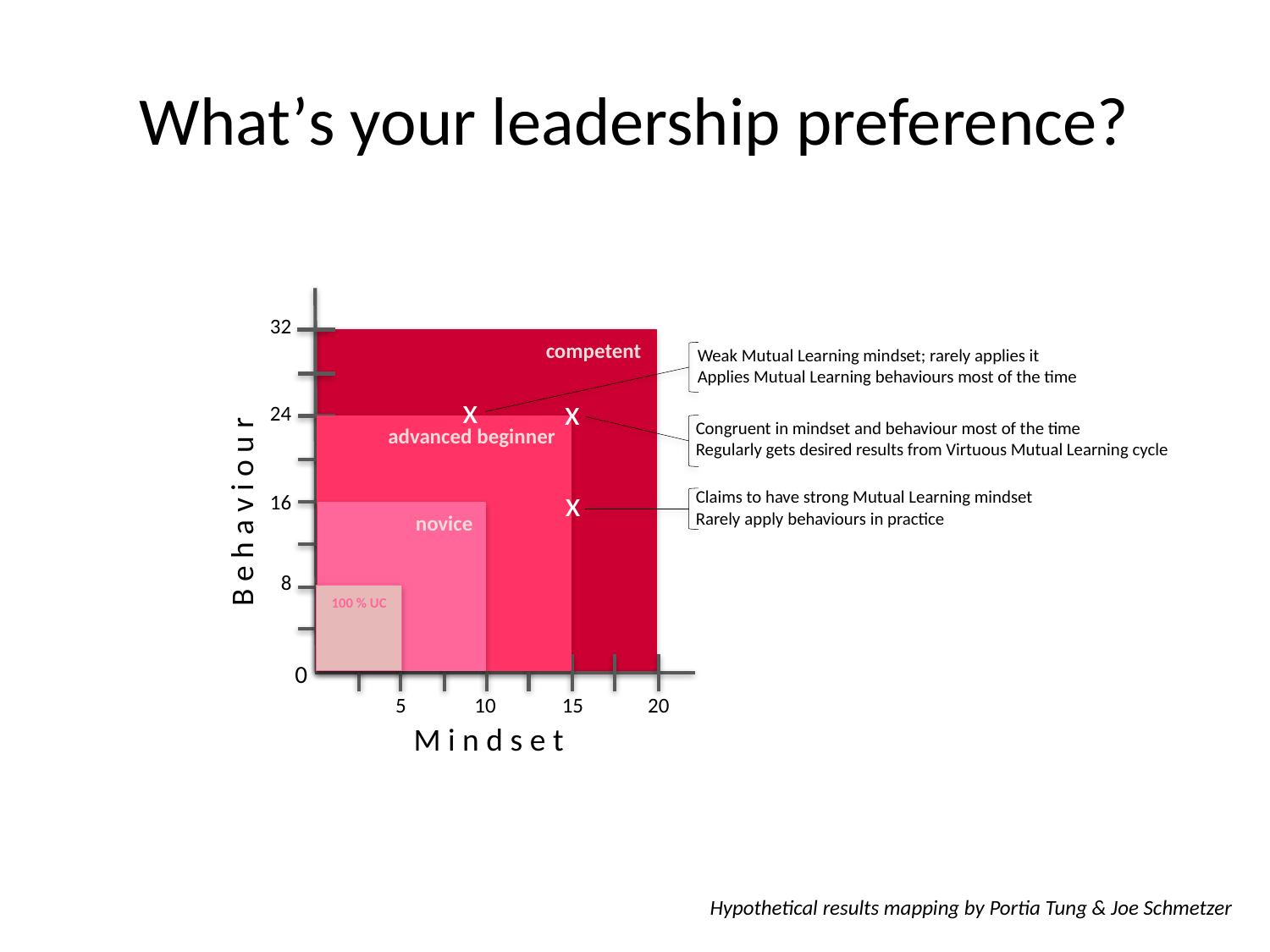

# What’s your leadership preference?
32

competent
Weak Mutual Learning mindset; rarely applies it
Applies Mutual Learning behaviours most of the time

x
x
24
Congruent in mindset and behaviour most of the time
Regularly gets desired results from Virtuous Mutual Learning cycle

advanced beginner
x
Claims to have strong Mutual Learning mindset
Rarely apply behaviours in practice
16
B e h a v i o u r

novice
8

100 % UC
0
15
20
5
10
M i n d s e t
Hypothetical results mapping by Portia Tung & Joe Schmetzer